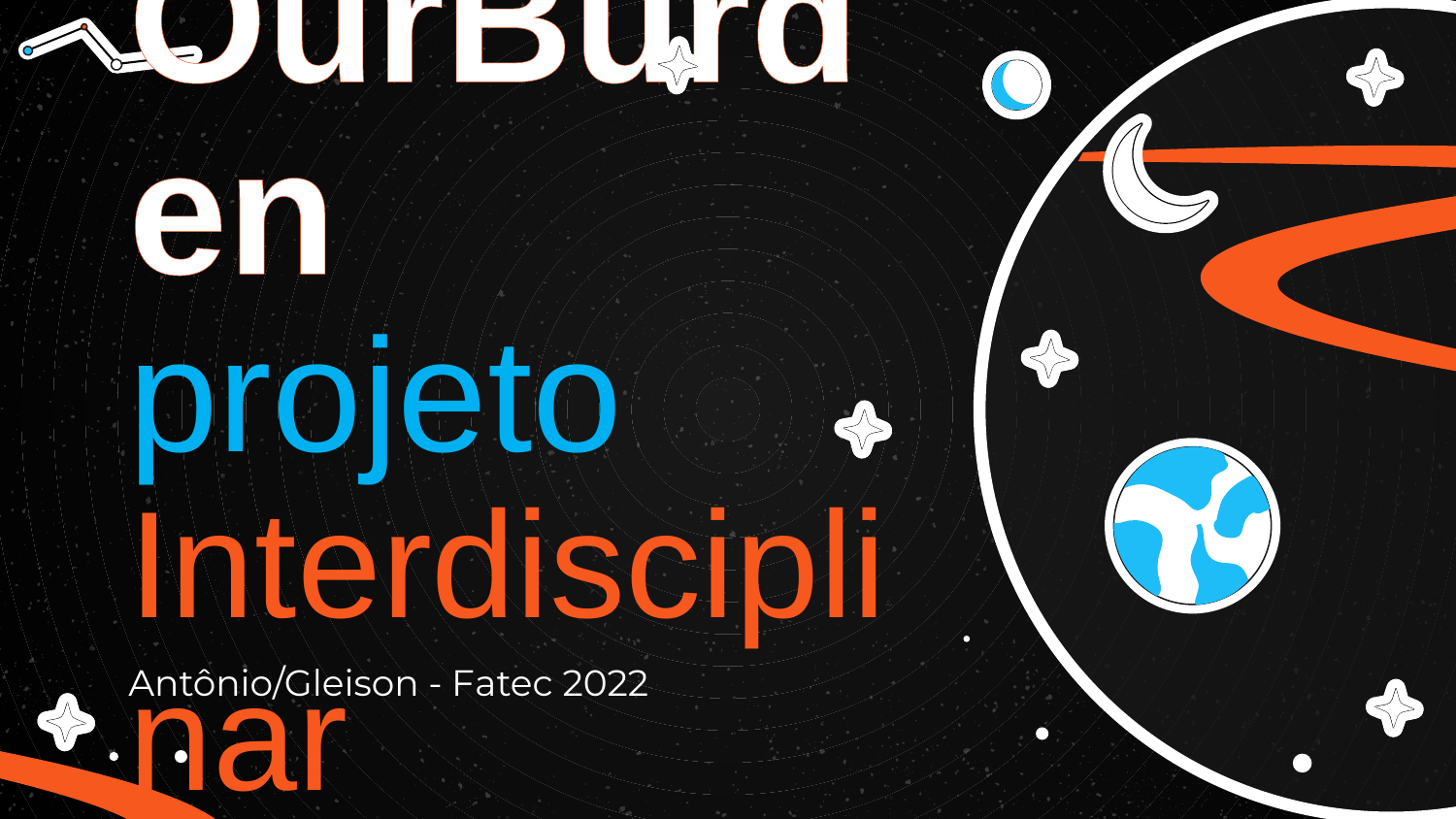

# OurBurden projeto Interdisciplinar

Antônio/Gleison - Fatec 2022